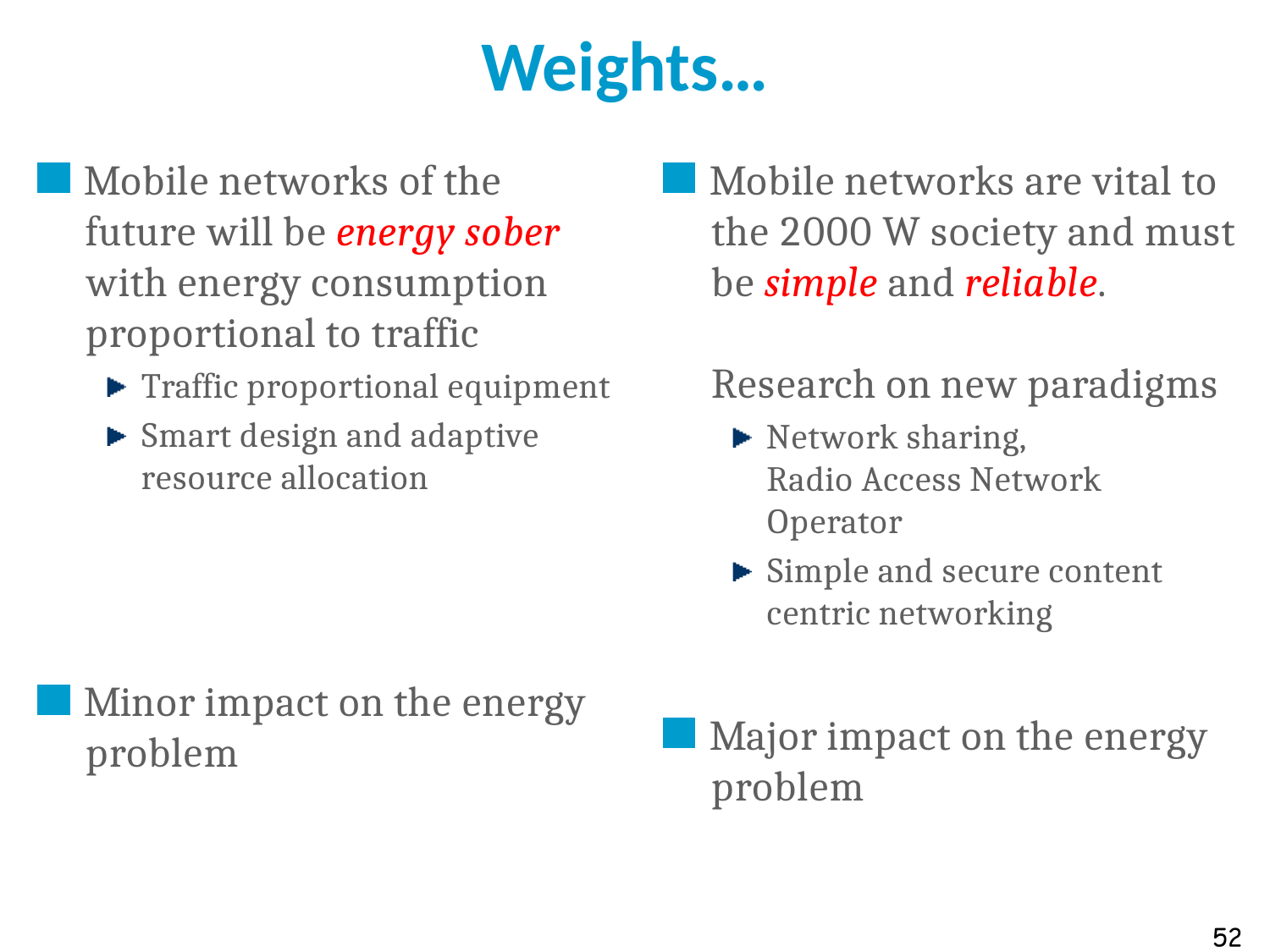

# Weights…
Mobile networks of the future will be energy sober   with energy consumption proportional to traffic
Traffic proportional equipment
Smart design and adaptive resource allocation
Minor impact on the energy problem
Mobile networks are vital to the 2000 W society and must be simple and reliable.
Research on new paradigms
Network sharing,
Radio Access Network Operator
Simple and secure content centric networking

Major impact on the energy problem
52